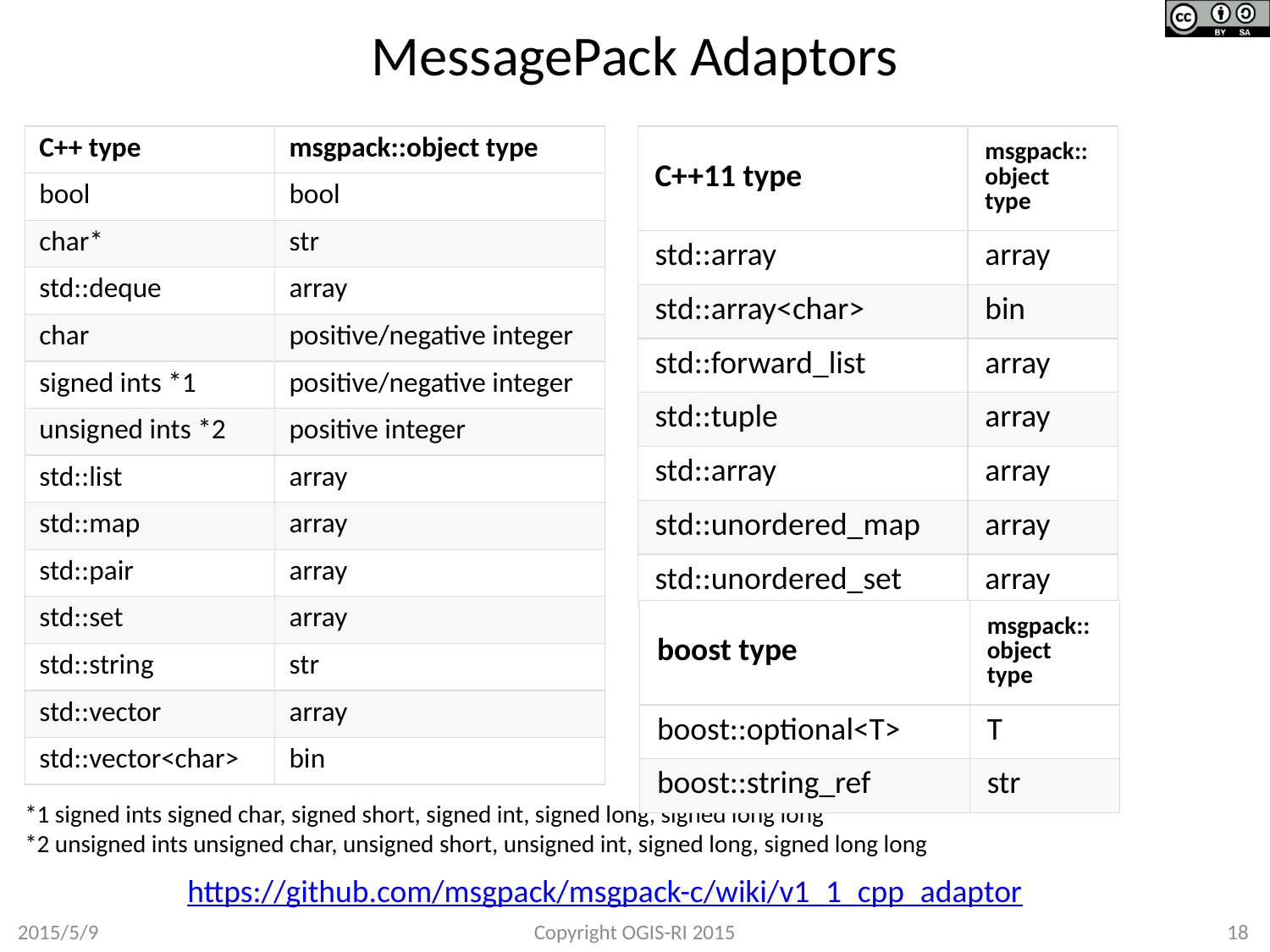

# MessagePack Adaptors
| C++ type | msgpack::object type |
| --- | --- |
| bool | bool |
| char\* | str |
| std::deque | array |
| char | positive/negative integer |
| signed ints \*1 | positive/negative integer |
| unsigned ints \*2 | positive integer |
| std::list | array |
| std::map | array |
| std::pair | array |
| std::set | array |
| std::string | str |
| std::vector | array |
| std::vector<char> | bin |
| C++11 type | msgpack::object type |
| --- | --- |
| std::array | array |
| std::array<char> | bin |
| std::forward\_list | array |
| std::tuple | array |
| std::array | array |
| std::unordered\_map | array |
| std::unordered\_set | array |
| boost type | msgpack::object type |
| --- | --- |
| boost::optional<T> | T |
| boost::string\_ref | str |
*1 signed ints signed char, signed short, signed int, signed long, signed long long
*2 unsigned ints unsigned char, unsigned short, unsigned int, signed long, signed long long
https://github.com/msgpack/msgpack-c/wiki/v1_1_cpp_adaptor
2015/5/9
Copyright OGIS-RI 2015
18